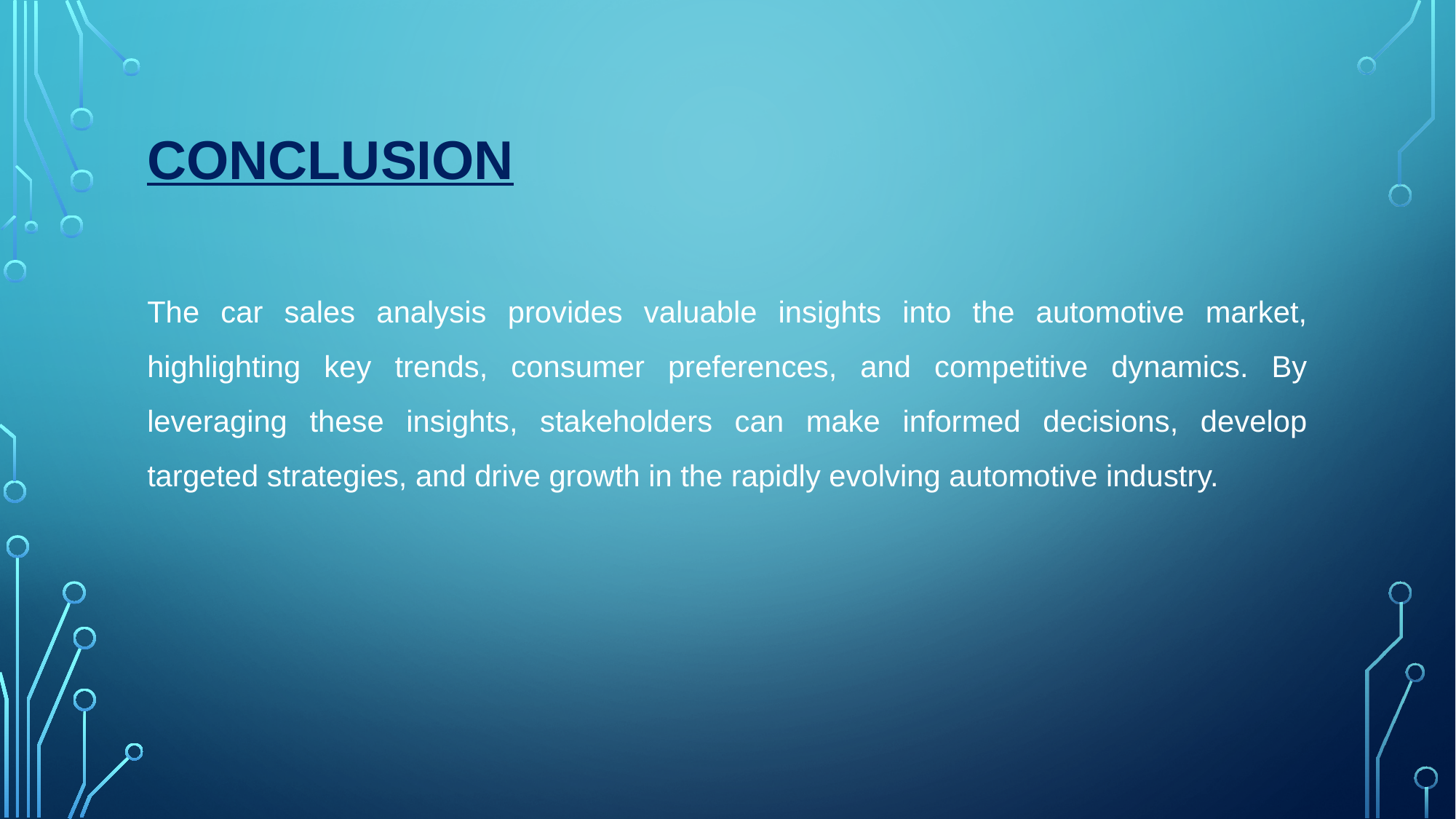

# CONCLUSION
The car sales analysis provides valuable insights into the automotive market, highlighting key trends, consumer preferences, and competitive dynamics. By leveraging these insights, stakeholders can make informed decisions, develop targeted strategies, and drive growth in the rapidly evolving automotive industry.